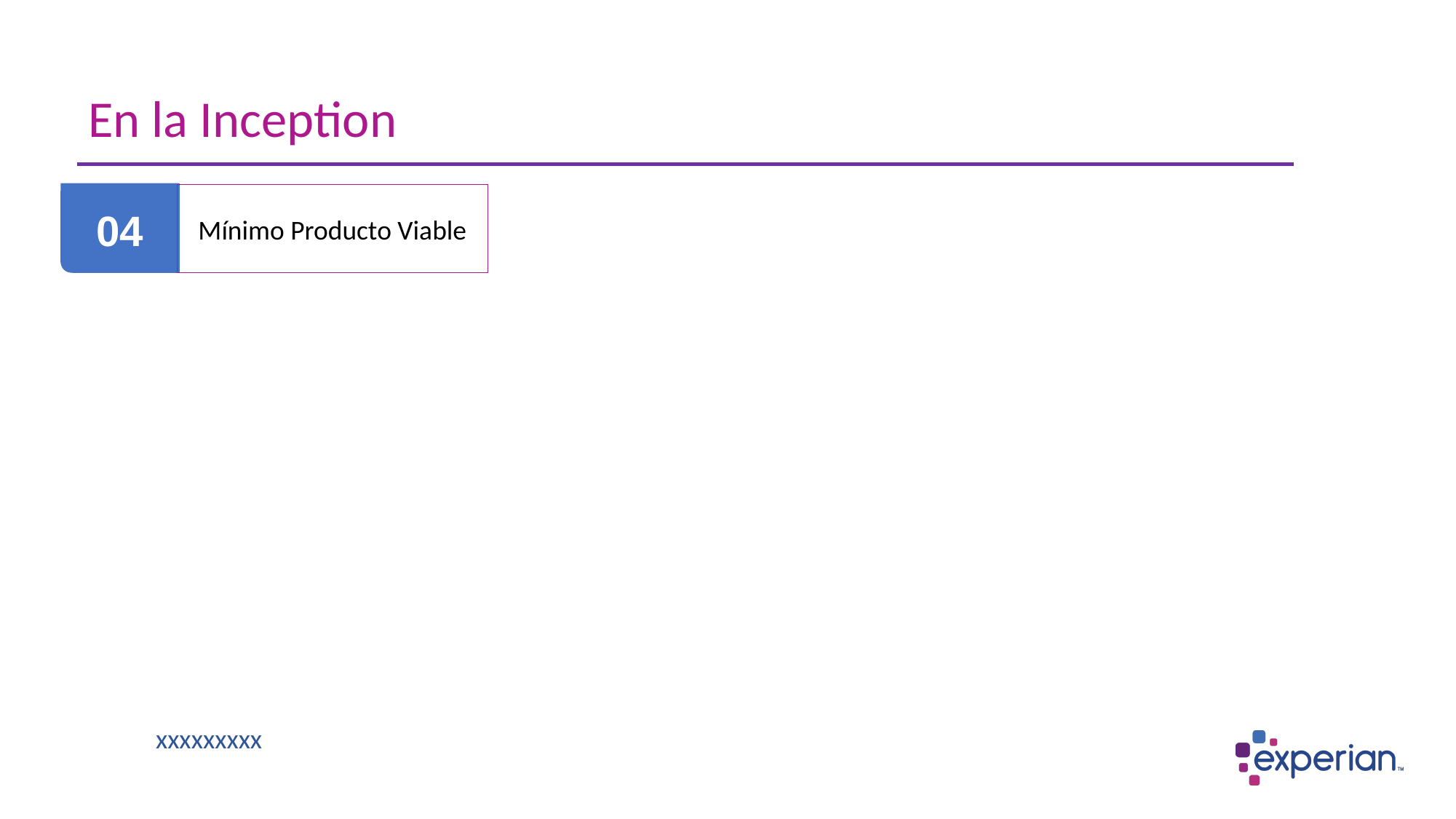

# En la Inception

04
Mínimo Producto Viable
xxxxxxxxx